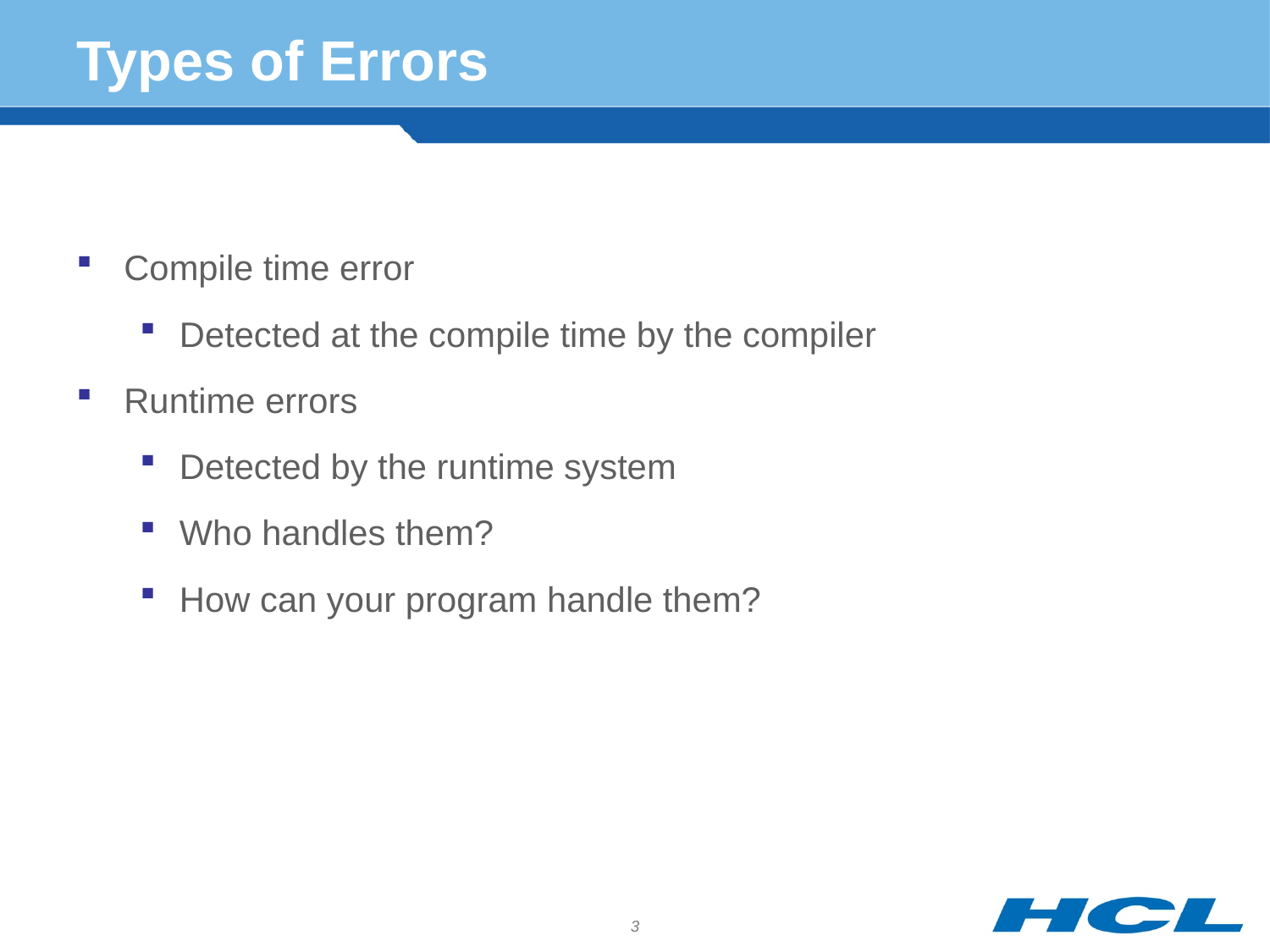

# Types of Errors
Compile time error
Detected at the compile time by the compiler
Runtime errors
Detected by the runtime system
Who handles them?
How can your program handle them?

3